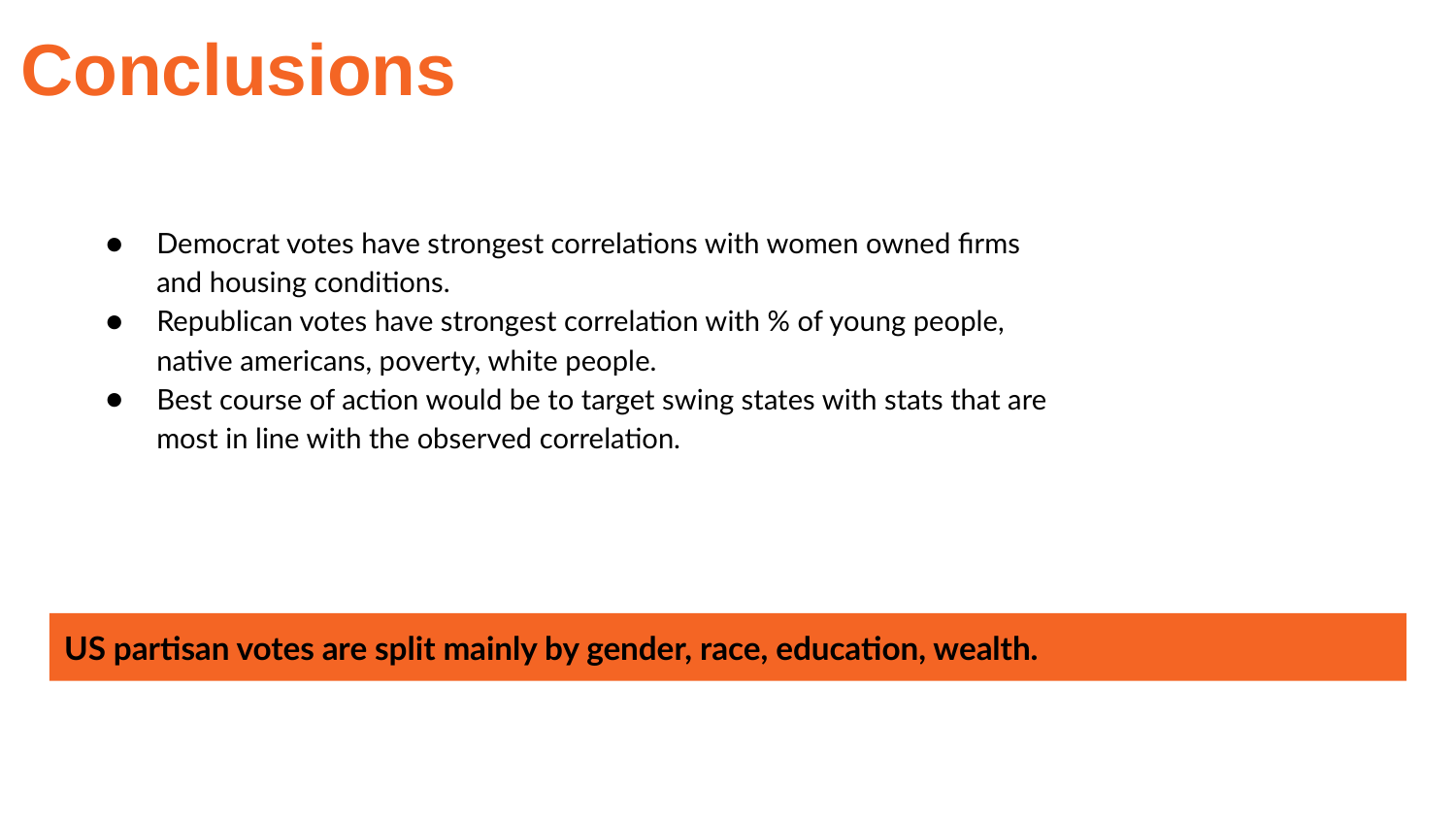

Conclusions

Democrat votes have strongest correlations with women owned firms and housing conditions.
Republican votes have strongest correlation with % of young people, native americans, poverty, white people.
Best course of action would be to target swing states with stats that are most in line with the observed correlation.
US partisan votes are split mainly by gender, race, education, wealth.